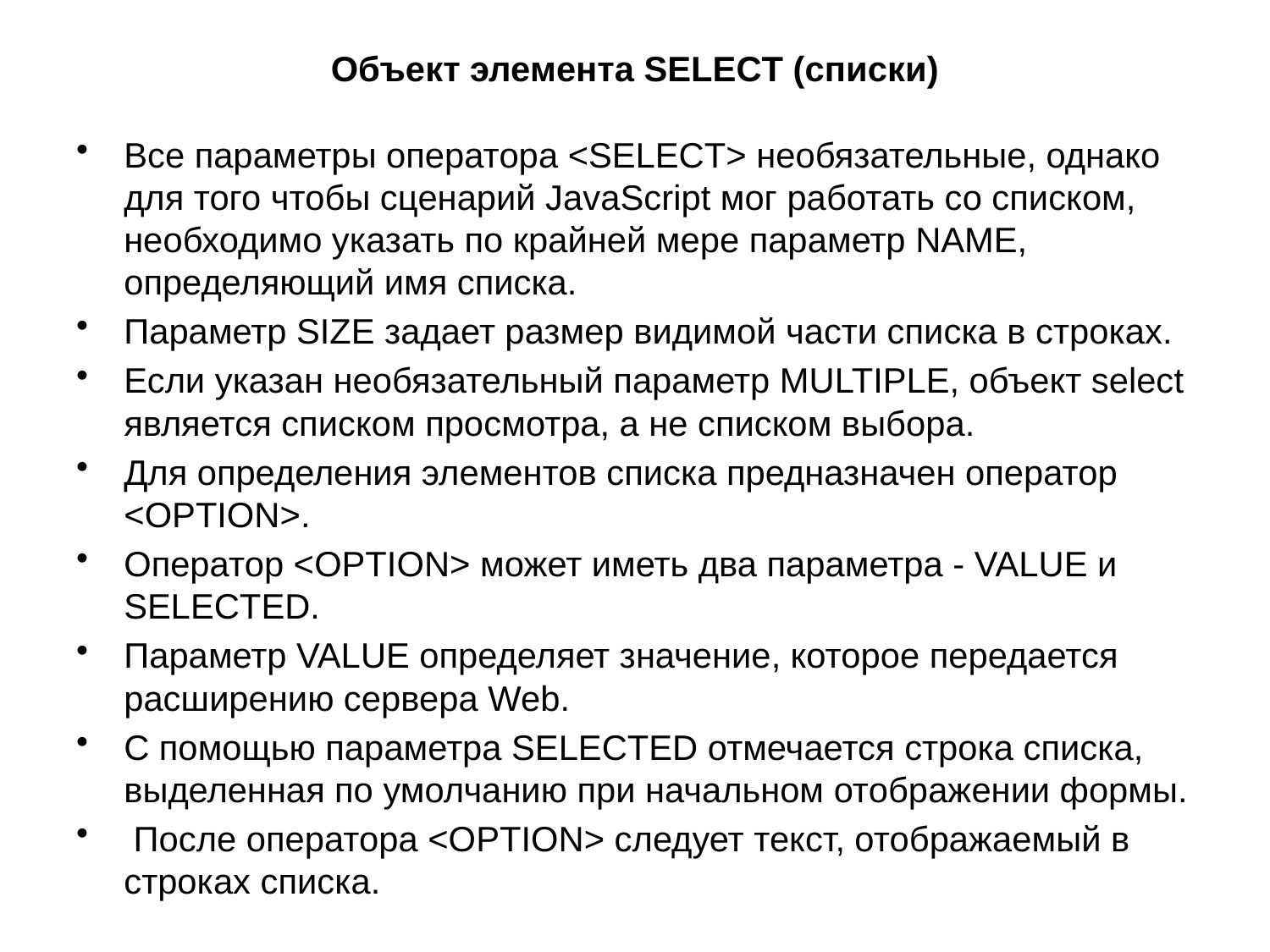

# Объект элемента SELECT (списки)
Все параметры оператора <SELECT> необязательные, однако для того чтобы сценарий JavaScript мог работать со списком, необходимо указать по крайней мере параметр NAME, определяющий имя списка.
Параметр SIZE задает размер видимой части списка в строках.
Если указан необязательный параметр MULTIPLE, объект select является списком просмотра, а не списком выбора.
Для определения элементов списка предназначен оператор <OPTION>.
Оператор <OPTION> может иметь два параметра - VALUE и SELECTED.
Параметр VALUE определяет значение, которое передается расширению сервера Web.
С помощью параметра SELECTED отмечается строка списка, выделенная по умолчанию при начальном отображении формы.
 После оператора <OPTION> следует текст, отображаемый в строках списка.